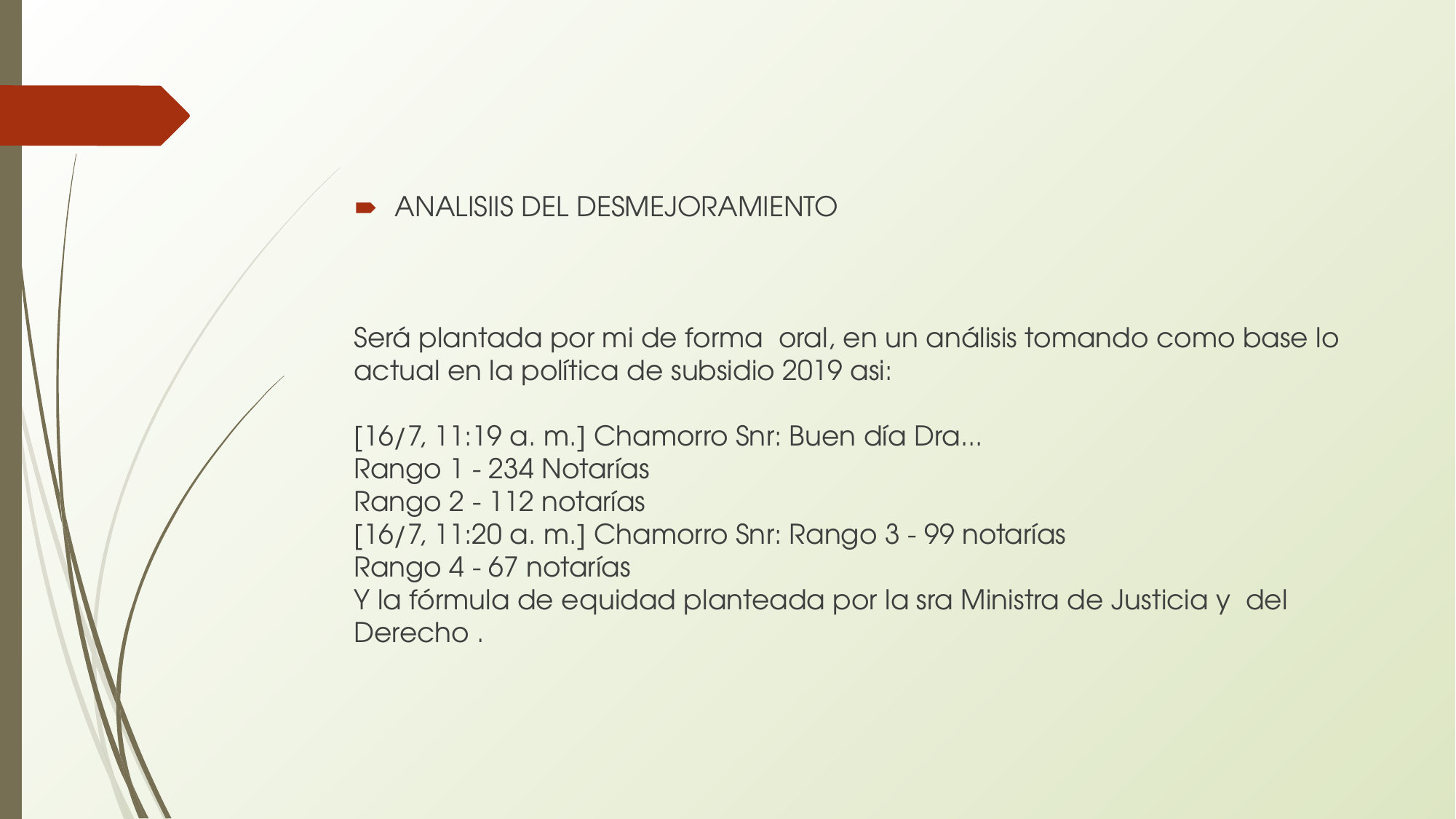

ANALISIIS DEL DESMEJORAMIENTO

Será plantada por mi de forma  oral, en un análisis tomando como base lo actual en la política de subsidio 2019 asi:

[16/7, 11:19 a. m.] Chamorro Snr: Buen día Dra...
Rango 1 - 234 Notarías
Rango 2 - 112 notarías
[16/7, 11:20 a. m.] Chamorro Snr: Rango 3 - 99 notarías
Rango 4 - 67 notarías
Y la fórmula de equidad planteada por la sra Ministra de Justicia y  del Derecho .